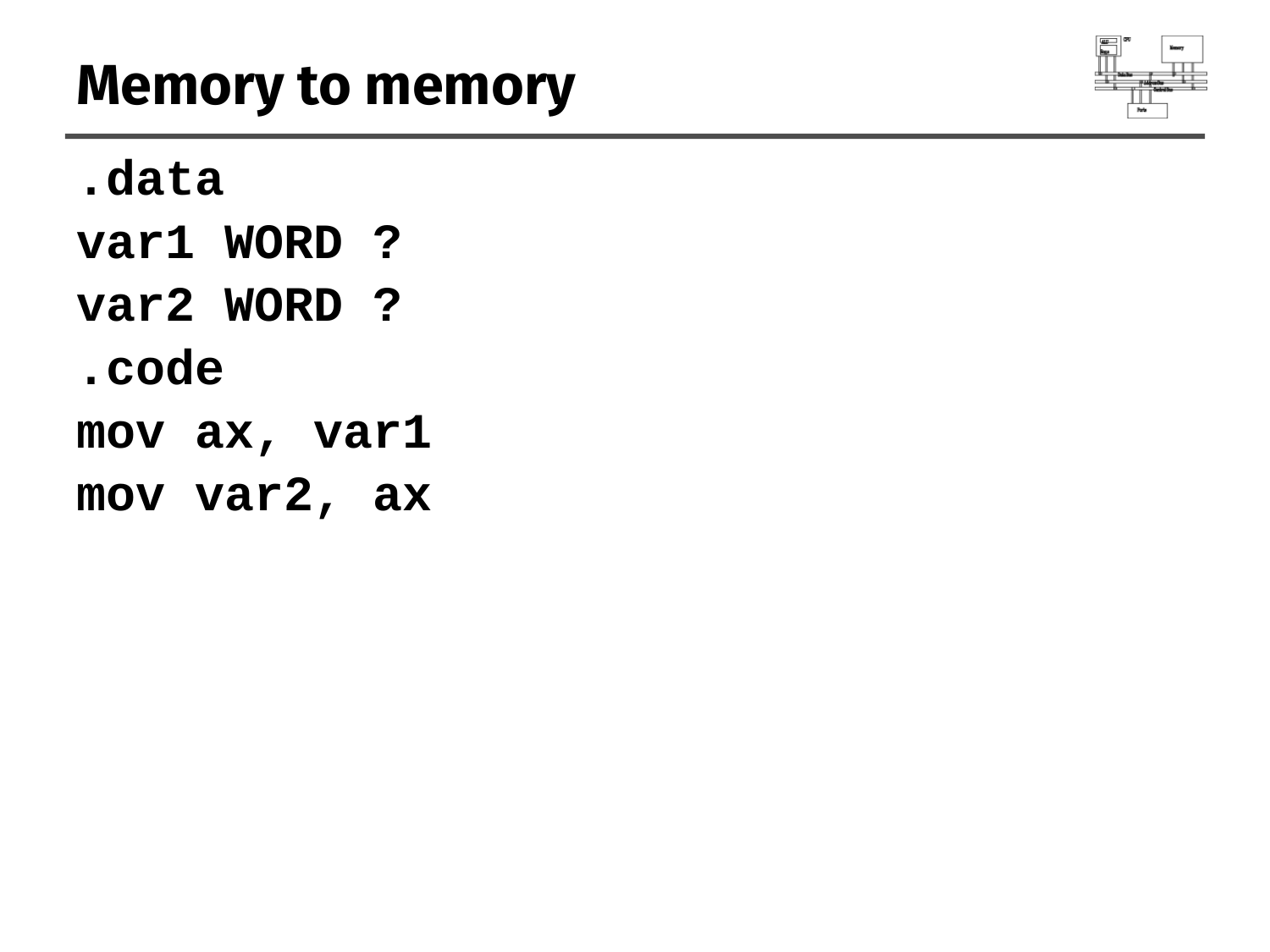

# Memory to memory
.data
var1 WORD ?
var2 WORD ?
.code
mov ax, var1
mov var2, ax